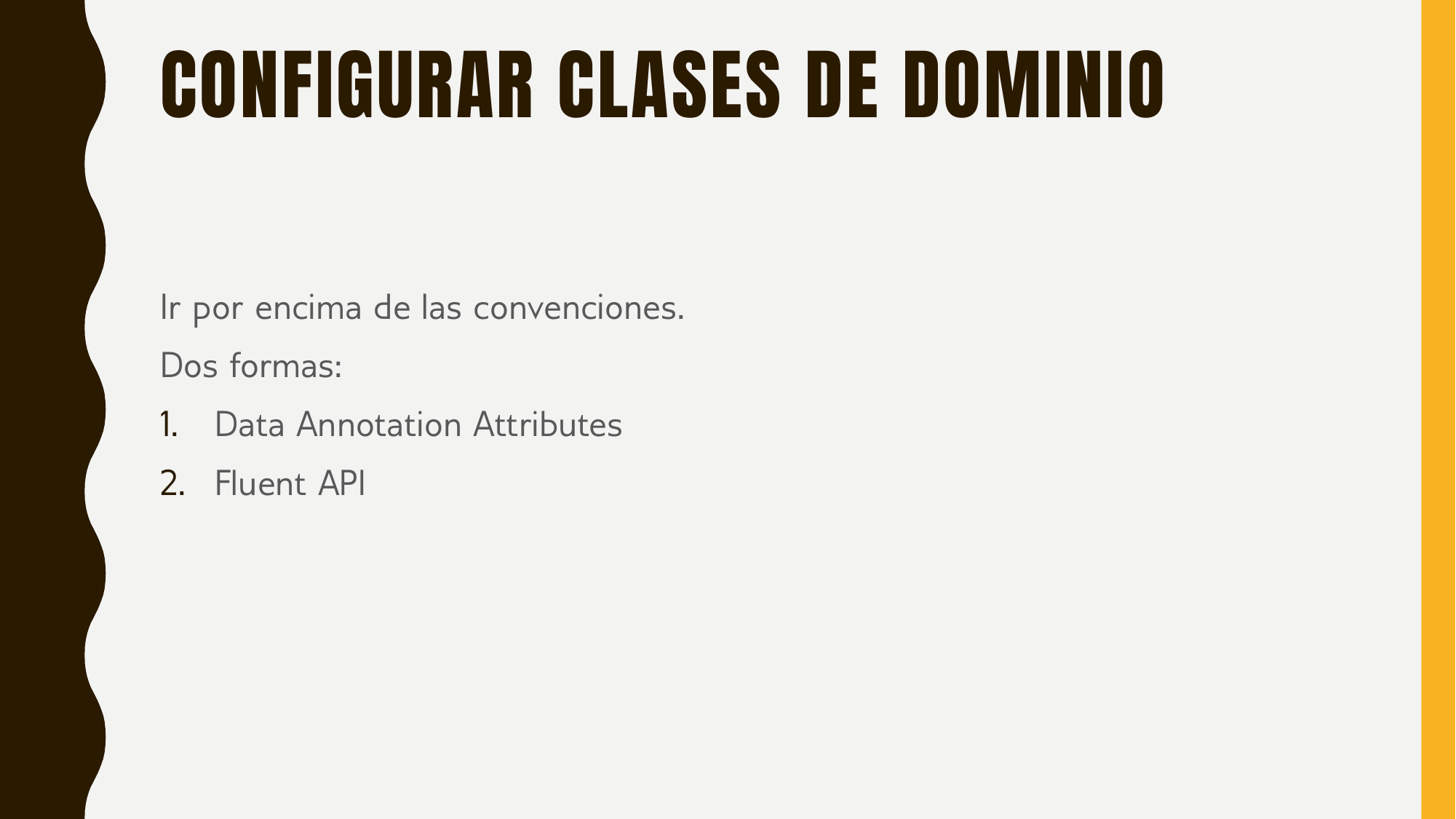

# Configurar clases de dominio
Ir por encima de las convenciones.
Dos formas:
Data Annotation Attributes
Fluent API